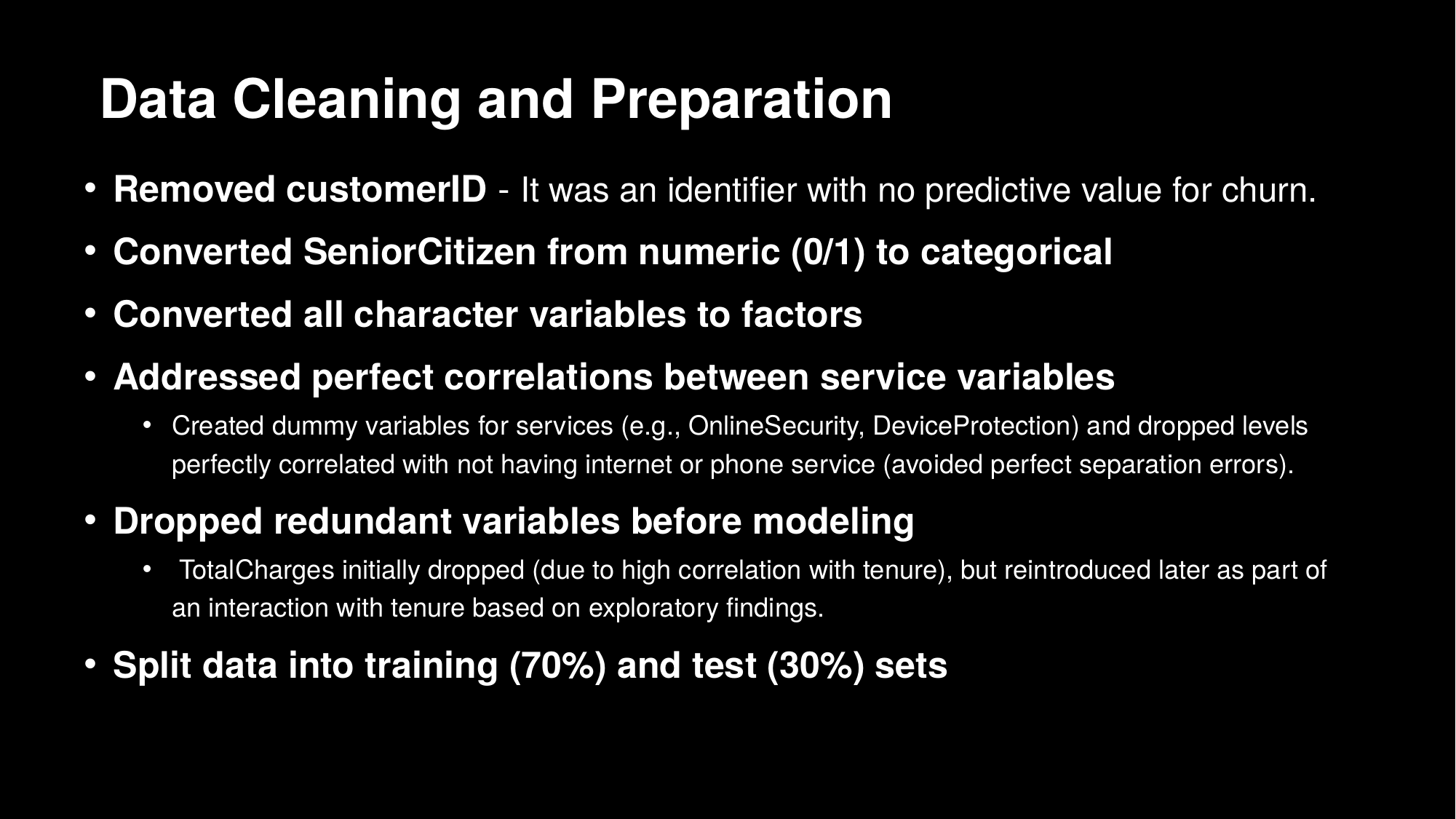

# Data Cleaning and Preparation
Removed customerID - It was an identifier with no predictive value for churn.
Converted SeniorCitizen from numeric (0/1) to categorical
Converted all character variables to factors
Addressed perfect correlations between service variables
Created dummy variables for services (e.g., OnlineSecurity, DeviceProtection) and dropped levels perfectly correlated with not having internet or phone service (avoided perfect separation errors).
Dropped redundant variables before modeling
 TotalCharges initially dropped (due to high correlation with tenure), but reintroduced later as part of an interaction with tenure based on exploratory findings.
Split data into training (70%) and test (30%) sets